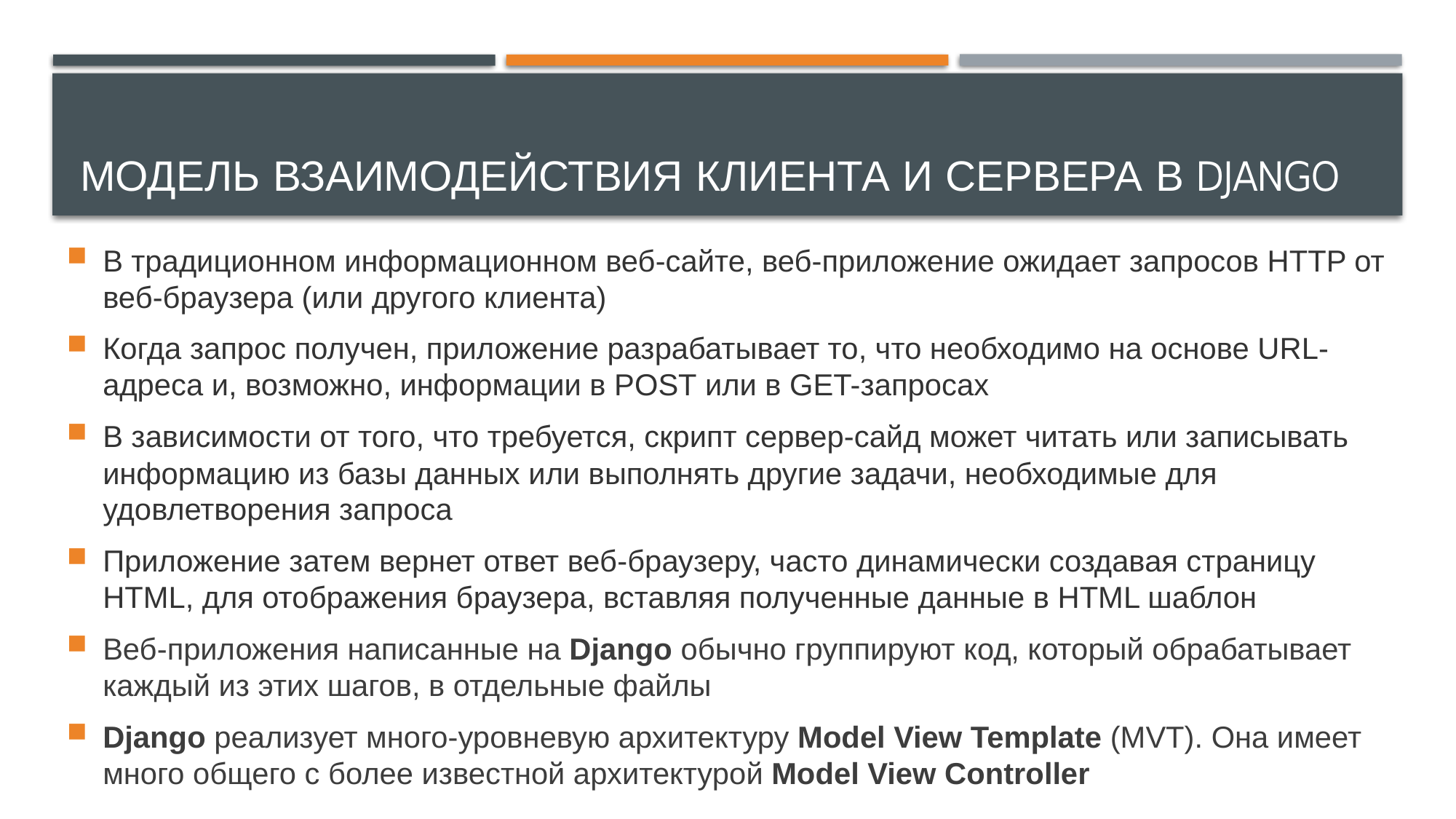

# Модель взаимодействия клиента и сервера в Django
В традиционном информационном веб-сайте, веб-приложение ожидает запросов HTTP от веб-браузера (или другого клиента)
Когда запрос получен, приложение разрабатывает то, что необходимо на основе URL-адреса и, возможно, информации в POST или в GET-запросах
В зависимости от того, что требуется, скрипт сервер-сайд может читать или записывать информацию из базы данных или выполнять другие задачи, необходимые для удовлетворения запроса
Приложение затем вернет ответ веб-браузеру, часто динамически создавая страницу HTML, для отображения браузера, вставляя полученные данные в HTML шаблон
Веб-приложения написанные на Django обычно группируют код, который обрабатывает каждый из этих шагов, в отдельные файлы
Django реализует много-уровневую архитектуру Model View Template (MVT). Она имеет много общего с более известной архитектурой Model View Controller